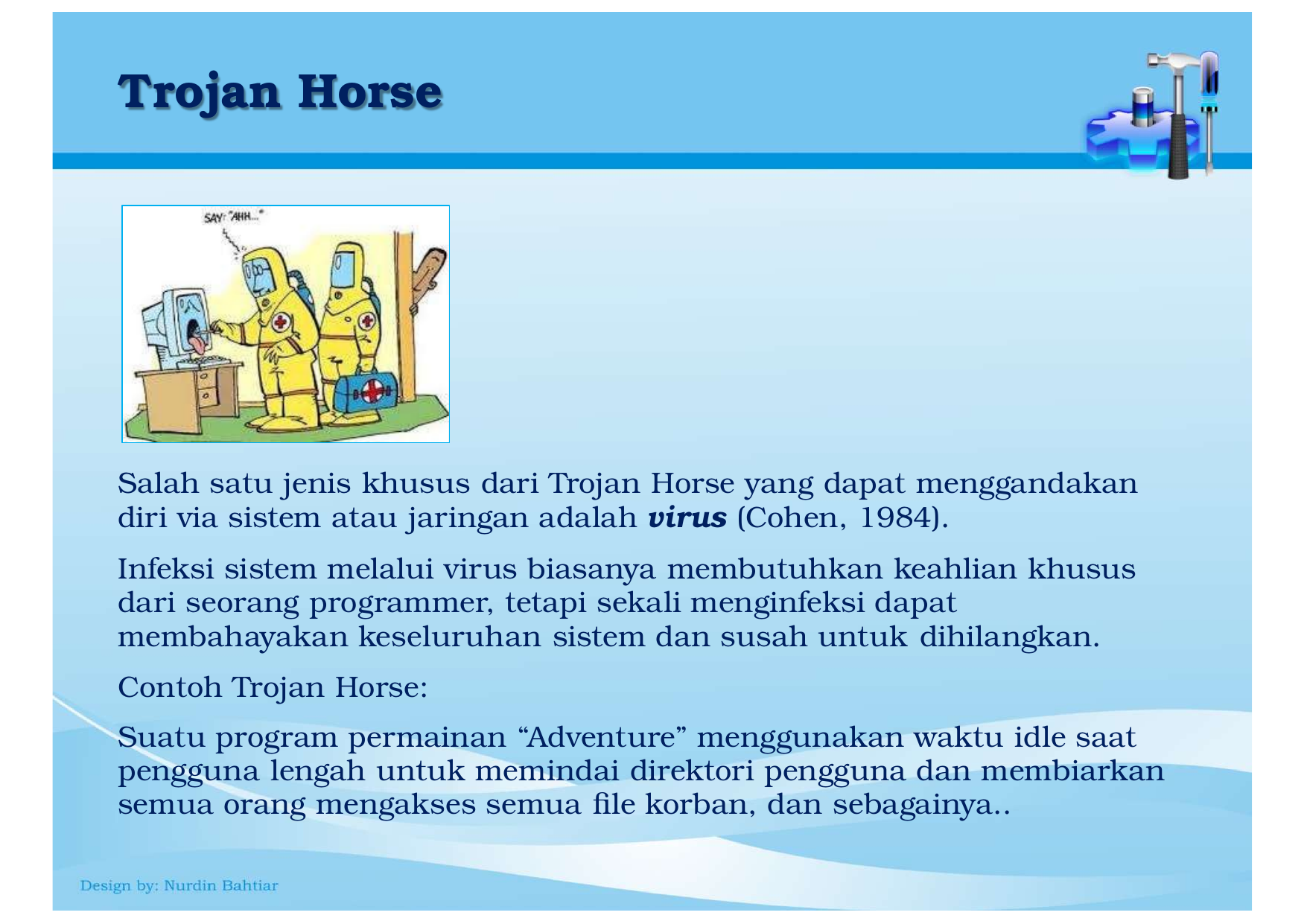

# Trojan Horse

Salah satu jenis khusus dari Trojan Horse yang dapat menggandakan  diri via sistem atau jaringan adalah virus (Cohen, 1984).
Infeksi sistem melalui virus biasanya membutuhkan keahlian khusus  dari seorang programmer, tetapi sekali menginfeksi dapat  membahayakan keseluruhan sistem dan susah untuk dihilangkan.
Contoh Trojan Horse:
Suatu program permainan “Adventure” menggunakan waktu idle saat  pengguna lengah untuk memindai direktori pengguna dan membiarkan  semua orang mengakses semua file korban, dan sebagainya..